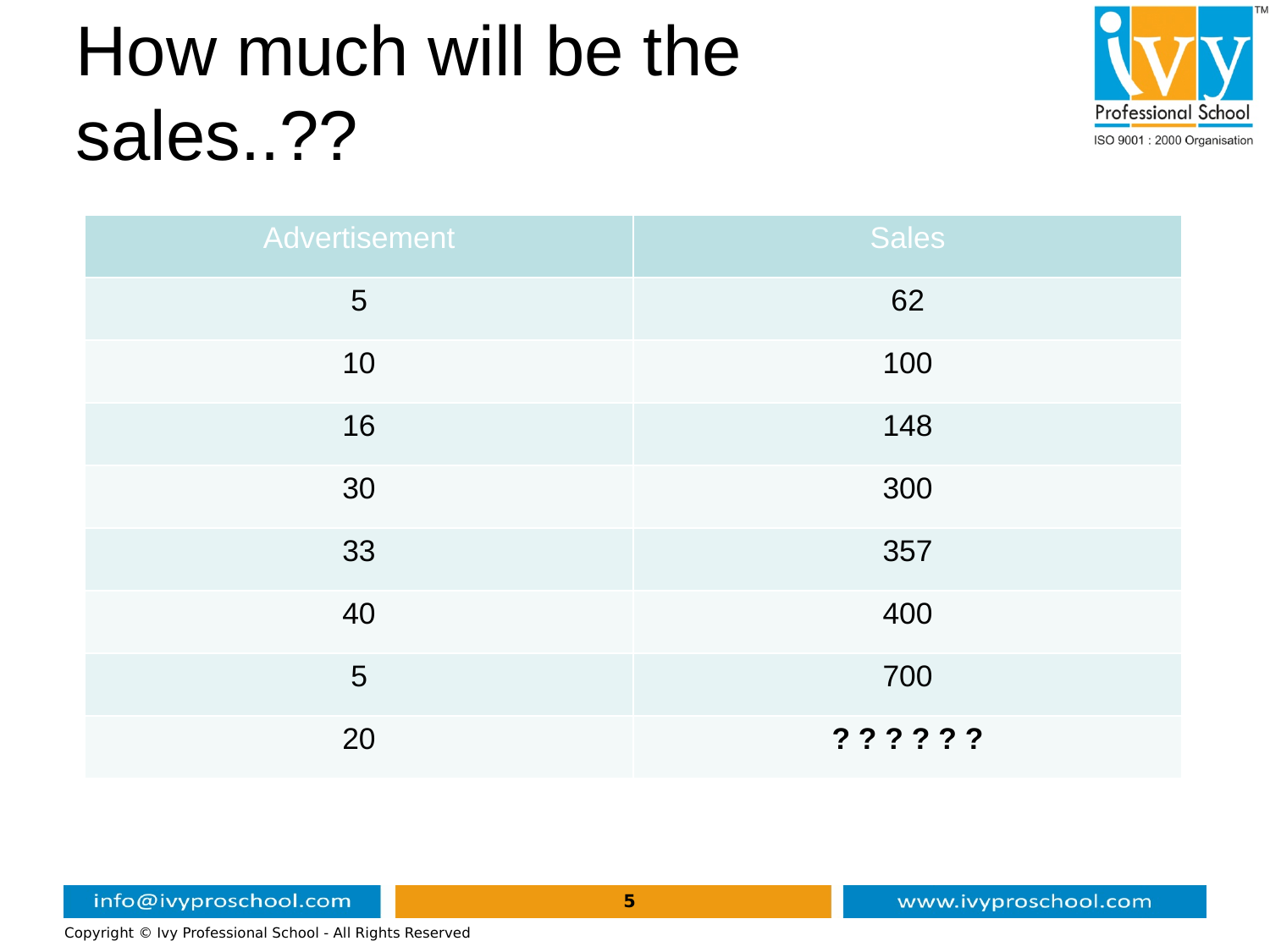

# How much will be the sales..??
| Advertisement | Sales |
| --- | --- |
| 5 | 62 |
| 10 | 100 |
| 16 | 148 |
| 30 | 300 |
| 33 | 357 |
| 40 | 400 |
| 5 | 700 |
| 20 | ? ? ? ? ? ? |